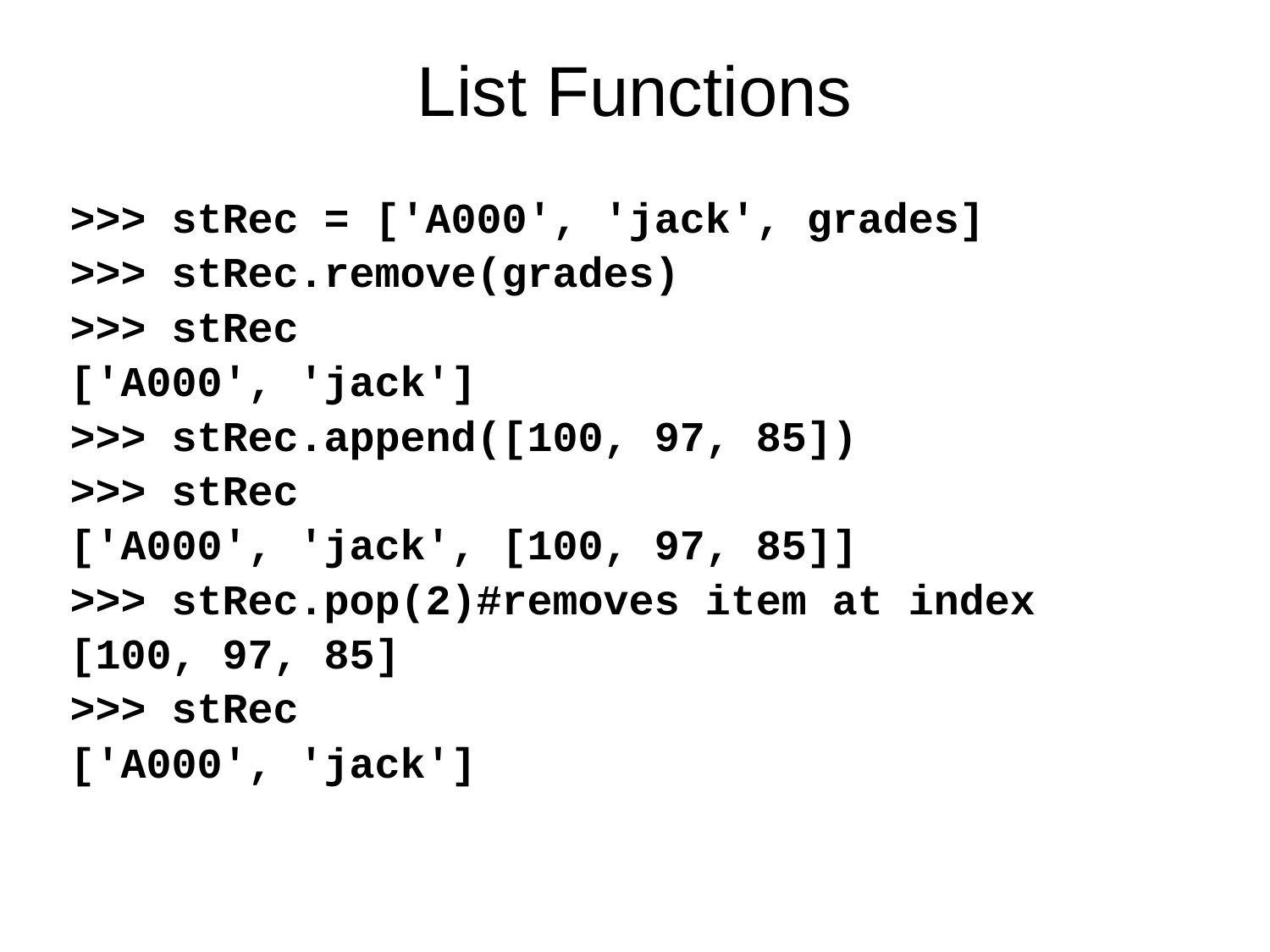

List Functions
>>> stRec = ['A000', 'jack', grades]
>>> stRec.remove(grades)
>>> stRec
['A000', 'jack']
>>> stRec.append([100, 97, 85])
>>> stRec
['A000', 'jack', [100, 97, 85]]
>>> stRec.pop(2)#removes item at index
[100, 97, 85]
>>> stRec
['A000', 'jack']
53